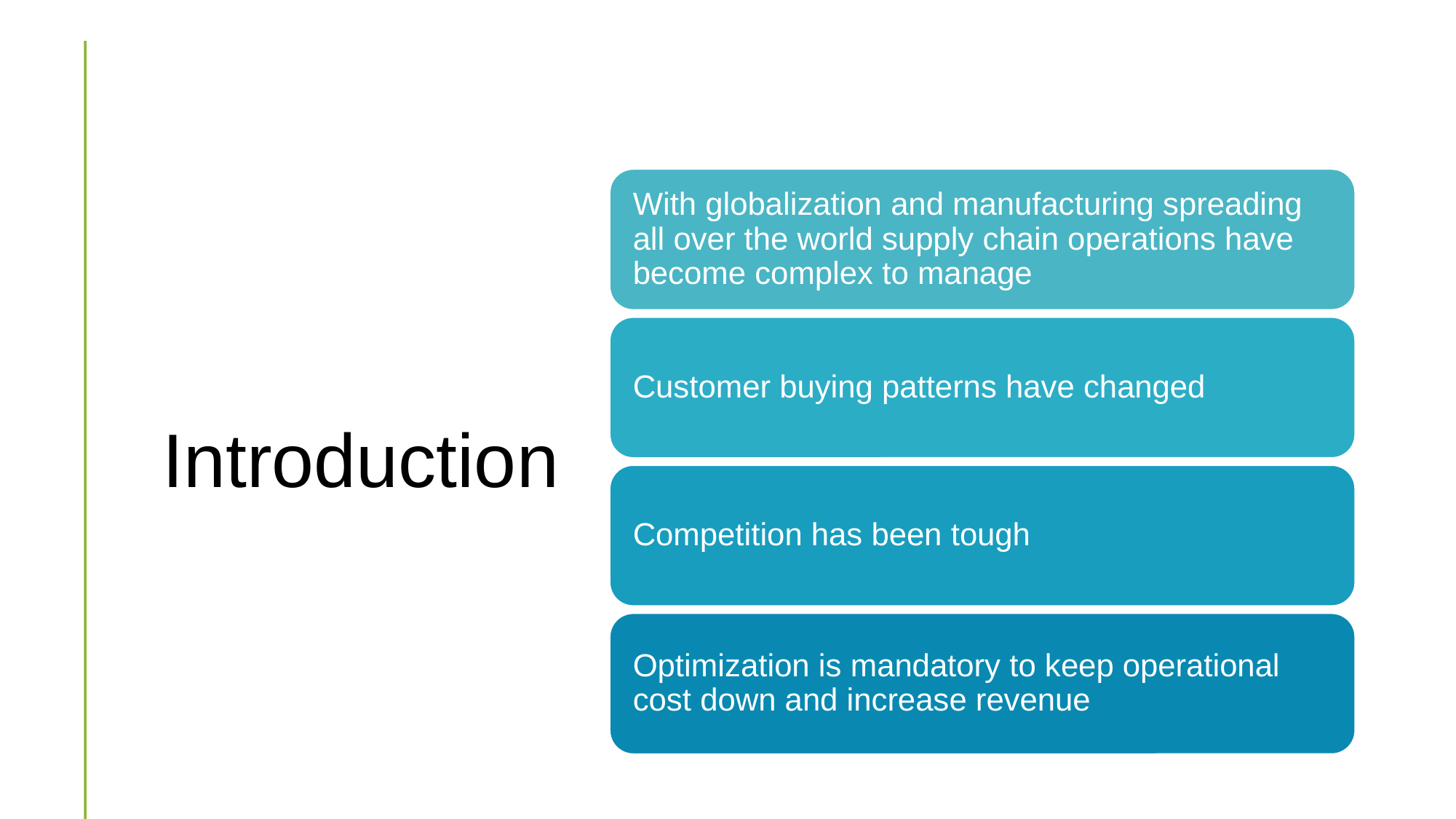

With globalization and manufacturing spreading all over the world supply chain operations have become complex to manage
Customer buying patterns have changed
Competition has been tough
Optimization is mandatory to keep operational cost down and increase revenue
# Introduction